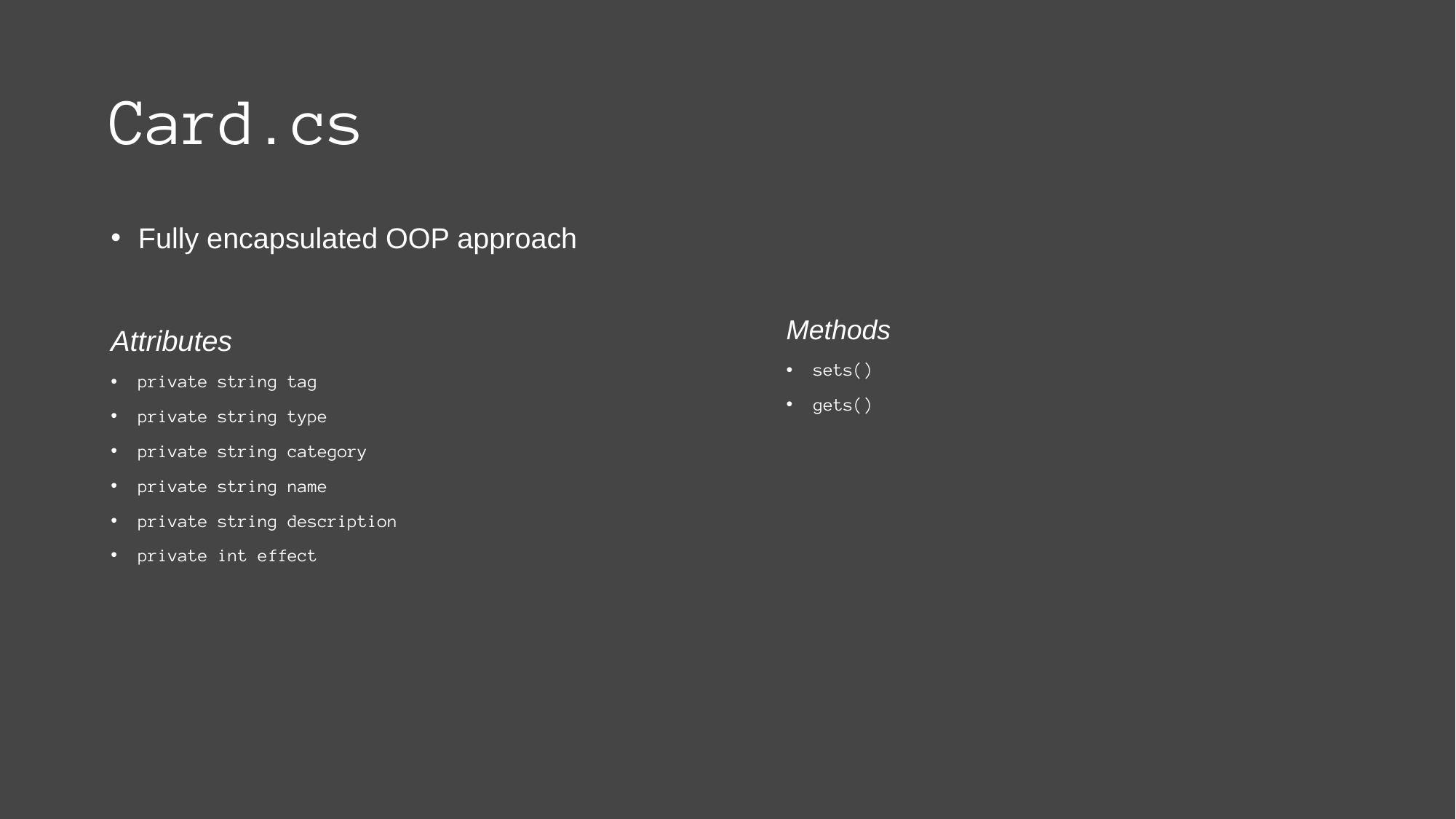

# Card.cs
Fully encapsulated OOP approach

Attributes
private string tag
private string type
private string category
private string name
private string description
private int effect

Methods
sets()
gets()